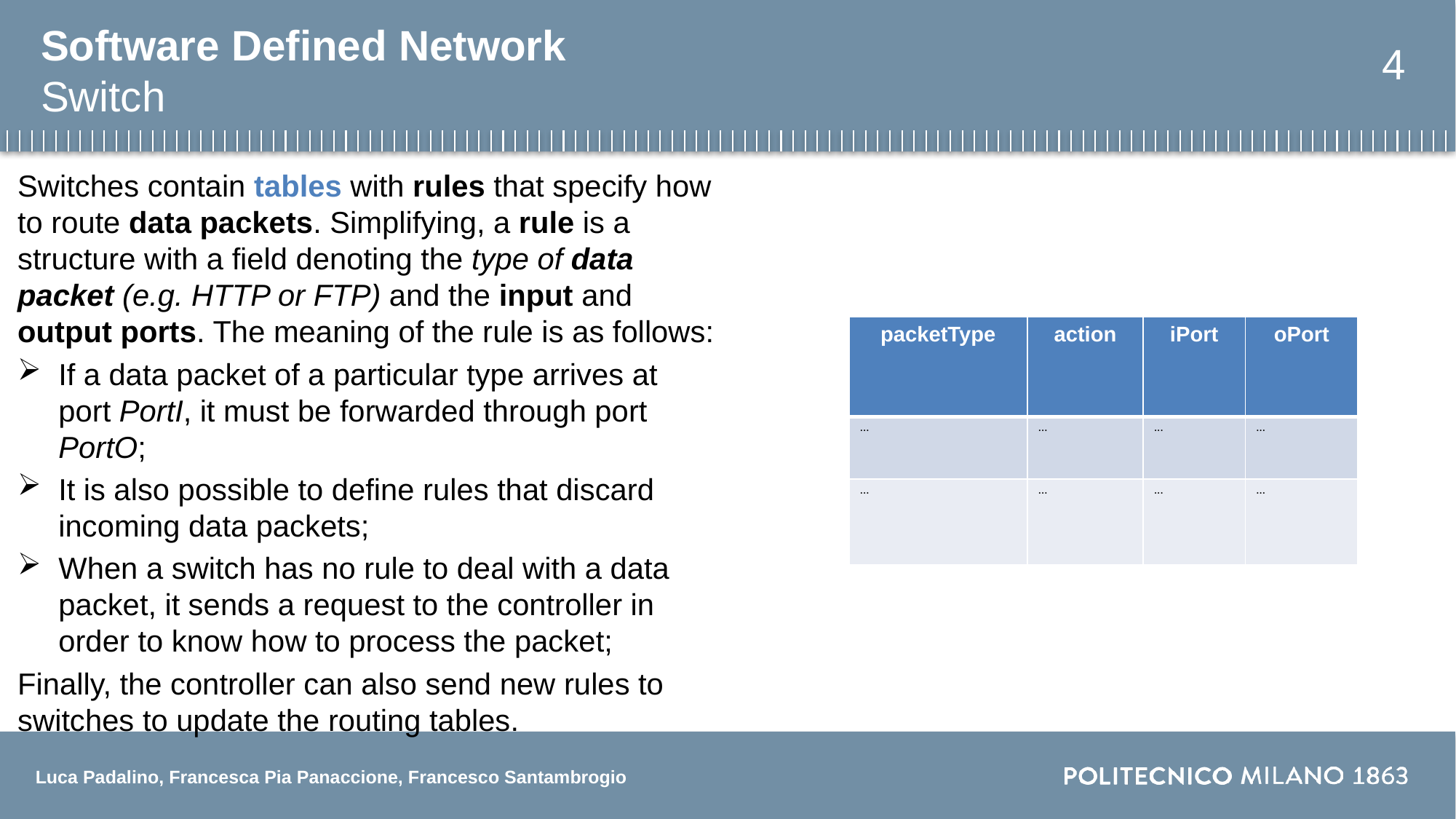

Software Defined Network
4
Switch
Switches contain tables with rules that specify how to route data packets. Simplifying, a rule is a structure with a field denoting the type of data packet (e.g. HTTP or FTP) and the input and output ports. The meaning of the rule is as follows:
If a data packet of a particular type arrives at port PortI, it must be forwarded through port PortO;
It is also possible to define rules that discard incoming data packets;
When a switch has no rule to deal with a data packet, it sends a request to the controller in order to know how to process the packet;
Finally, the controller can also send new rules to switches to update the routing tables.
| packetType | action | iPort | oPort |
| --- | --- | --- | --- |
| ... | ... | ... | ... |
| ... | ... | ... | ... |